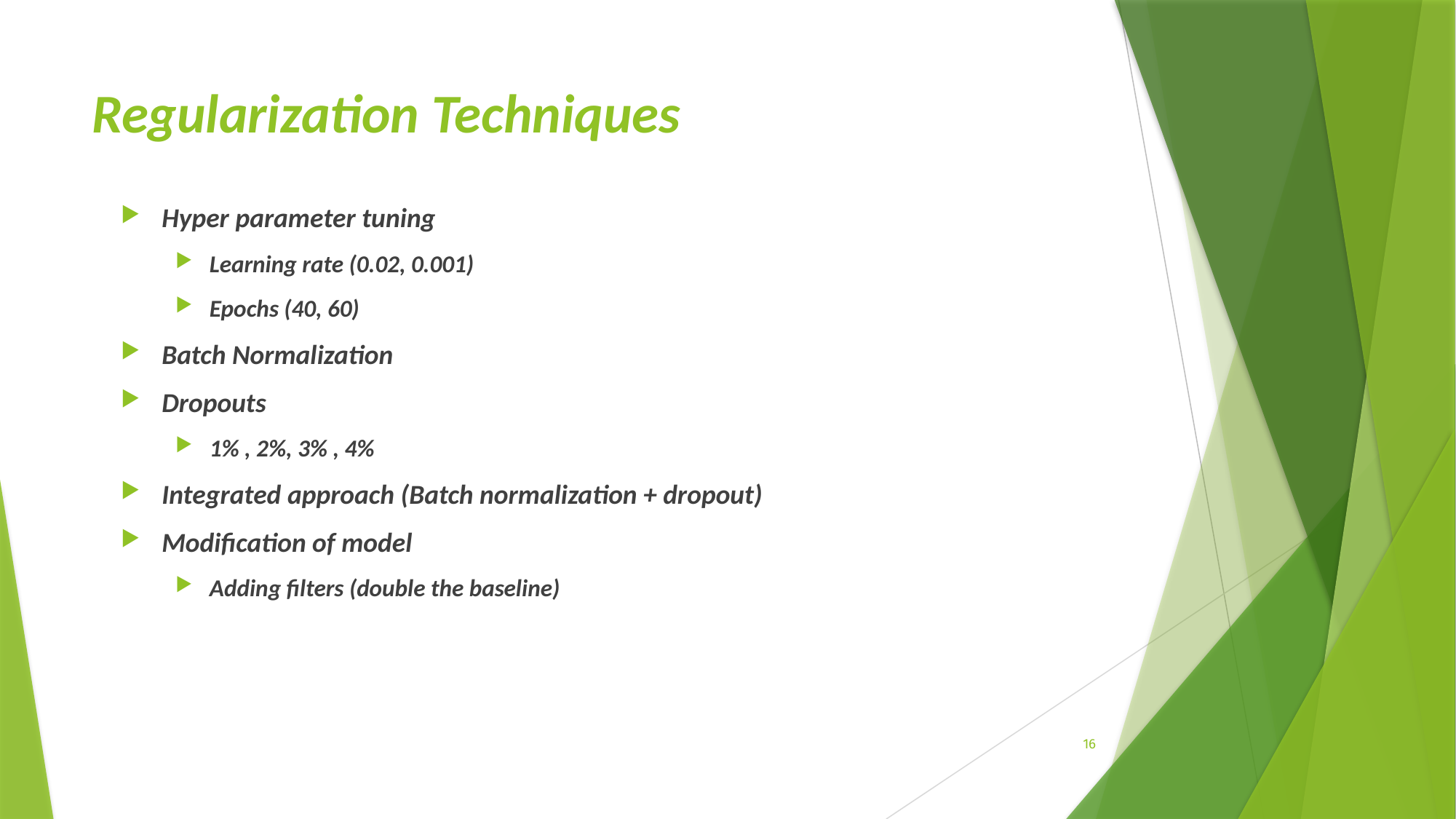

# Regularization Techniques
Hyper parameter tuning
Learning rate (0.02, 0.001)
Epochs (40, 60)
Batch Normalization
Dropouts
1% , 2%, 3% , 4%
Integrated approach (Batch normalization + dropout)
Modification of model
Adding filters (double the baseline)
16